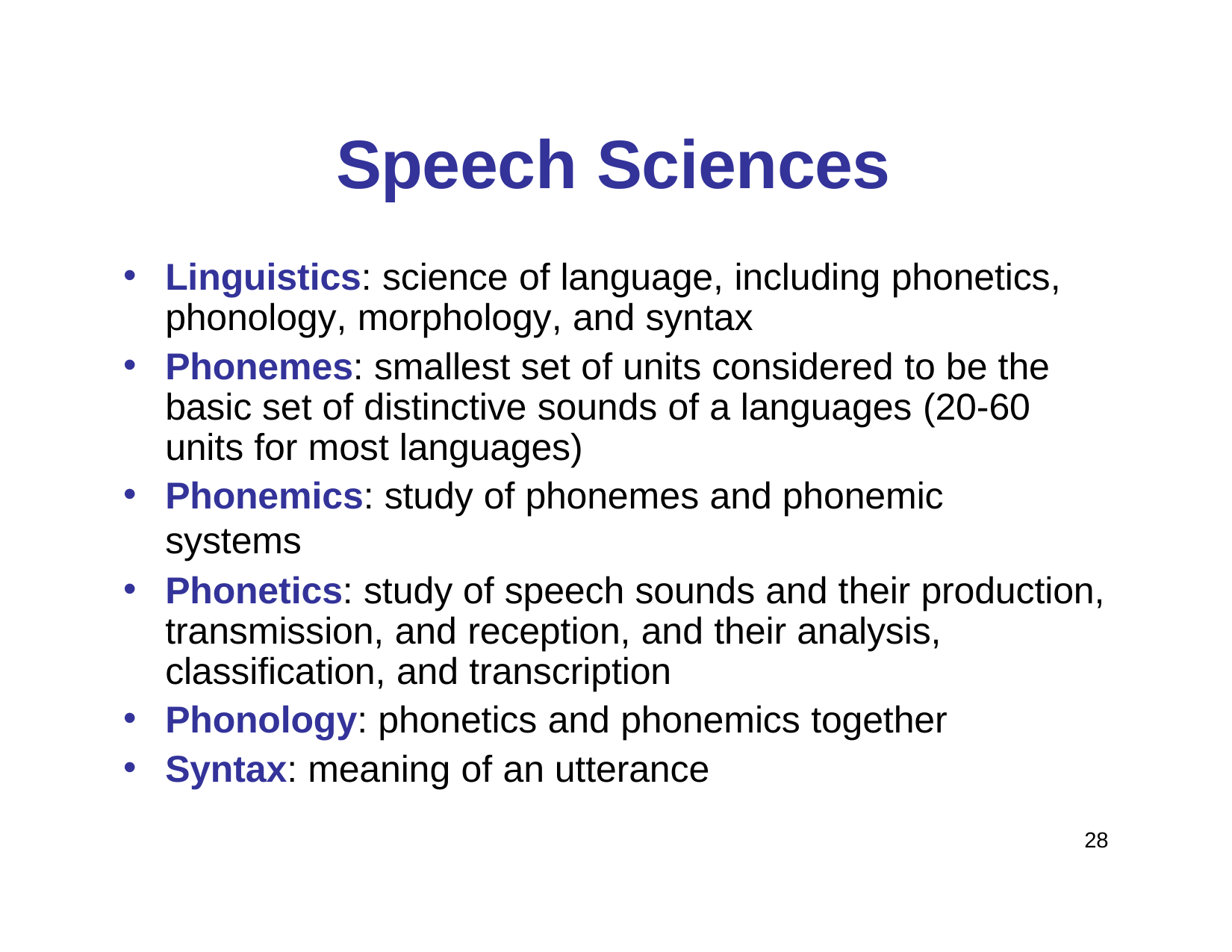

# Speech Sciences
Linguistics: science of language, including phonetics, phonology, morphology, and syntax

Phonemes: smallest set of units considered to be the basic set of distinctive sounds of a languages (20-60 units for most languages)
Phonemics: study of phonemes and phonemic systems

Phonetics: study of speech sounds and their production, transmission, and reception, and their analysis, classification, and transcription
Phonology: phonetics and phonemics together
Syntax: meaning of an utterance
28